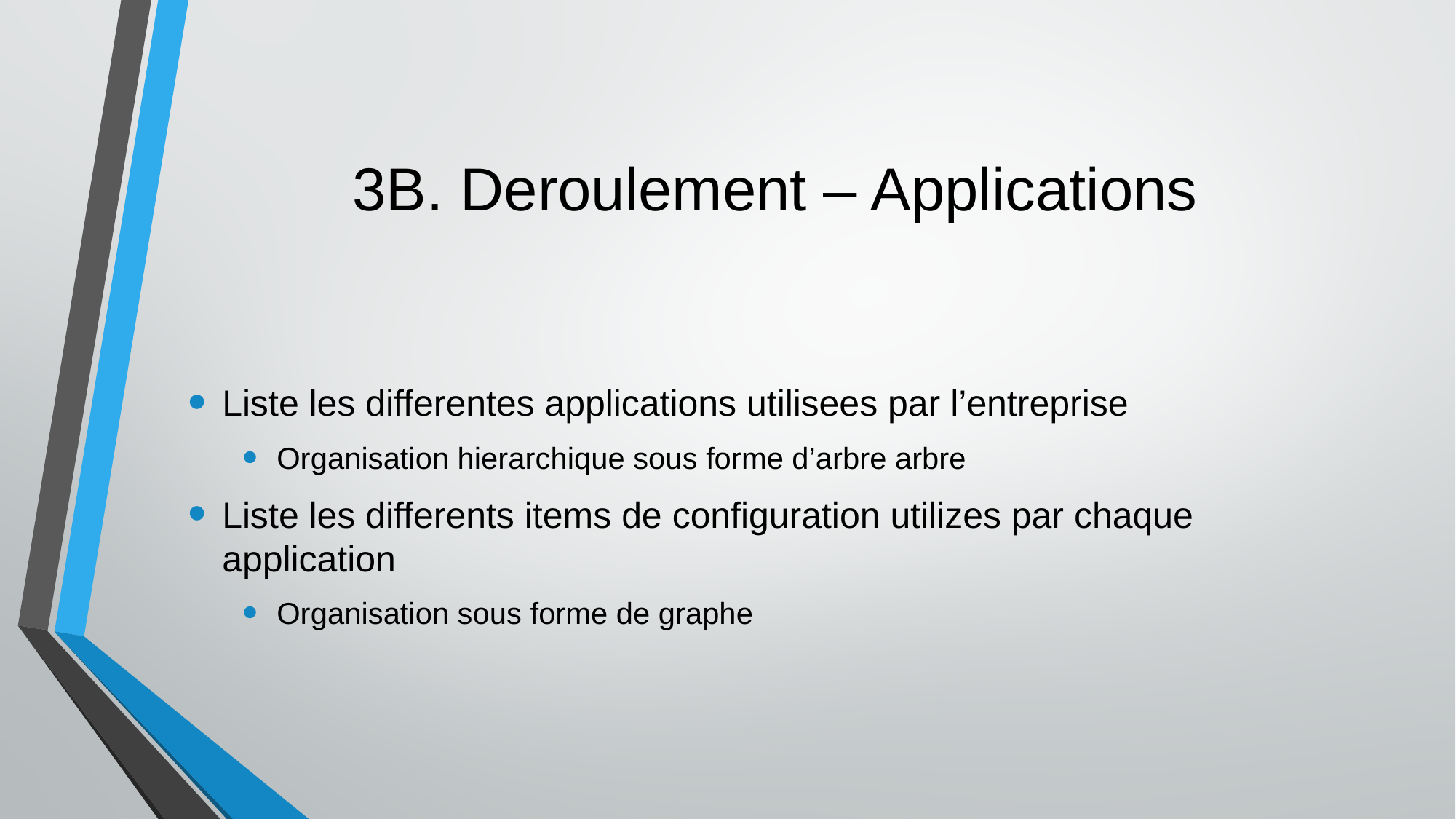

# 3B. Deroulement – Applications
Liste les differentes applications utilisees par l’entreprise
Organisation hierarchique sous forme d’arbre arbre
Liste les differents items de configuration utilizes par chaque application
Organisation sous forme de graphe